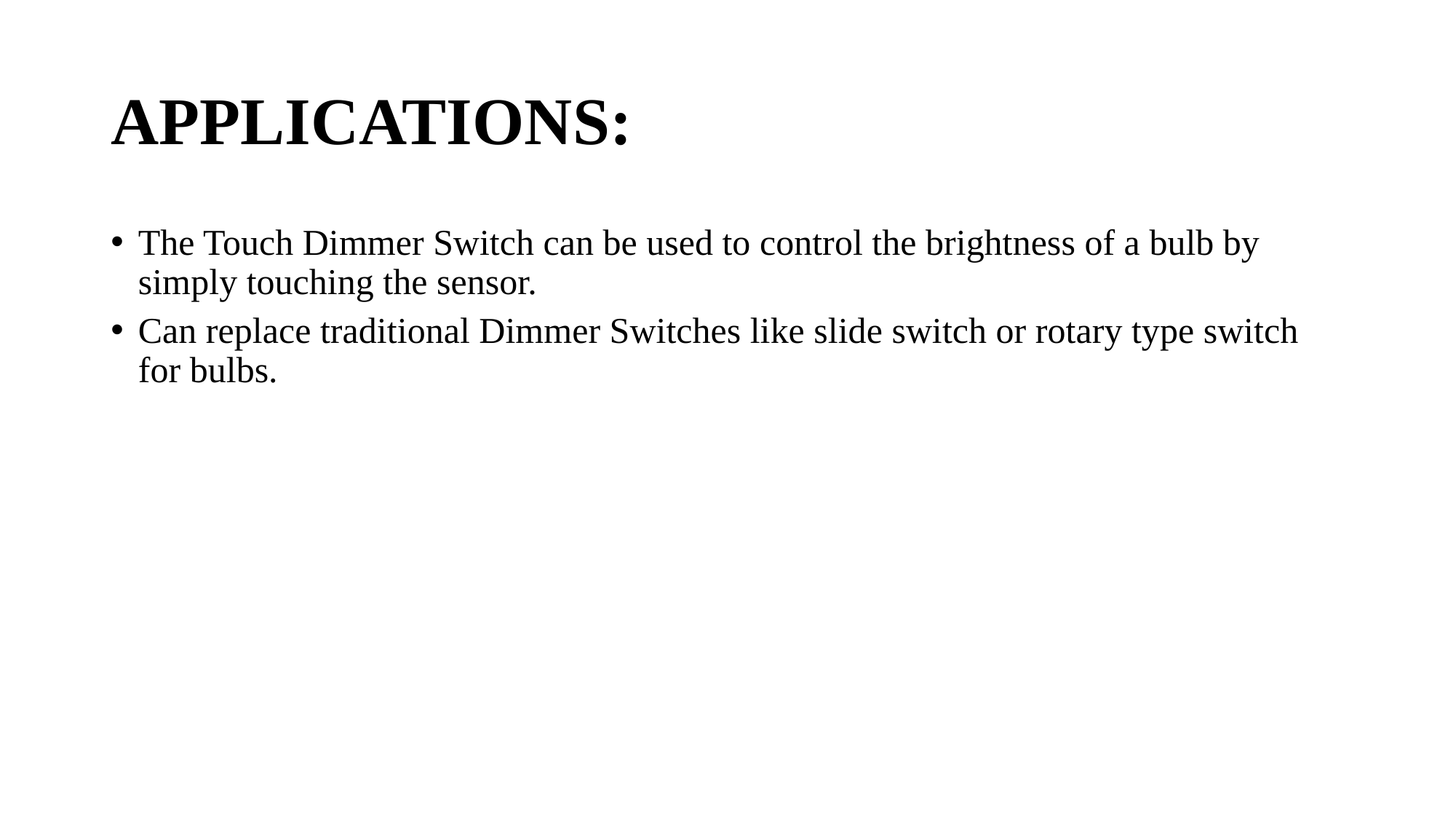

# APPLICATIONS:
The Touch Dimmer Switch can be used to control the brightness of a bulb by simply touching the sensor.
Can replace traditional Dimmer Switches like slide switch or rotary type switch for bulbs.